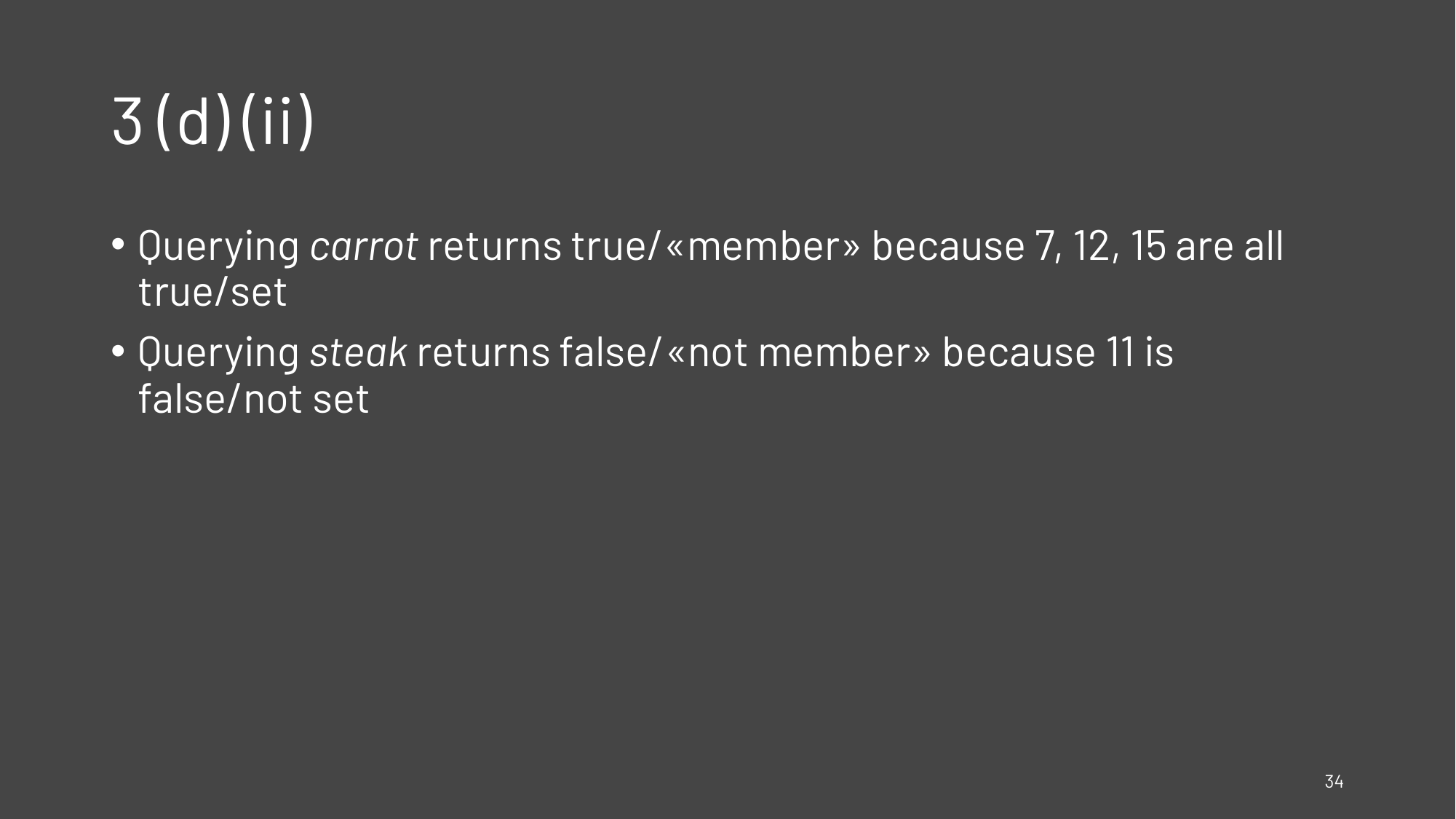

# 3 (d) (ii)
Querying carrot returns true/«member» because 7, 12, 15 are all true/set
Querying steak returns false/«not member» because 11 is false/not set

34